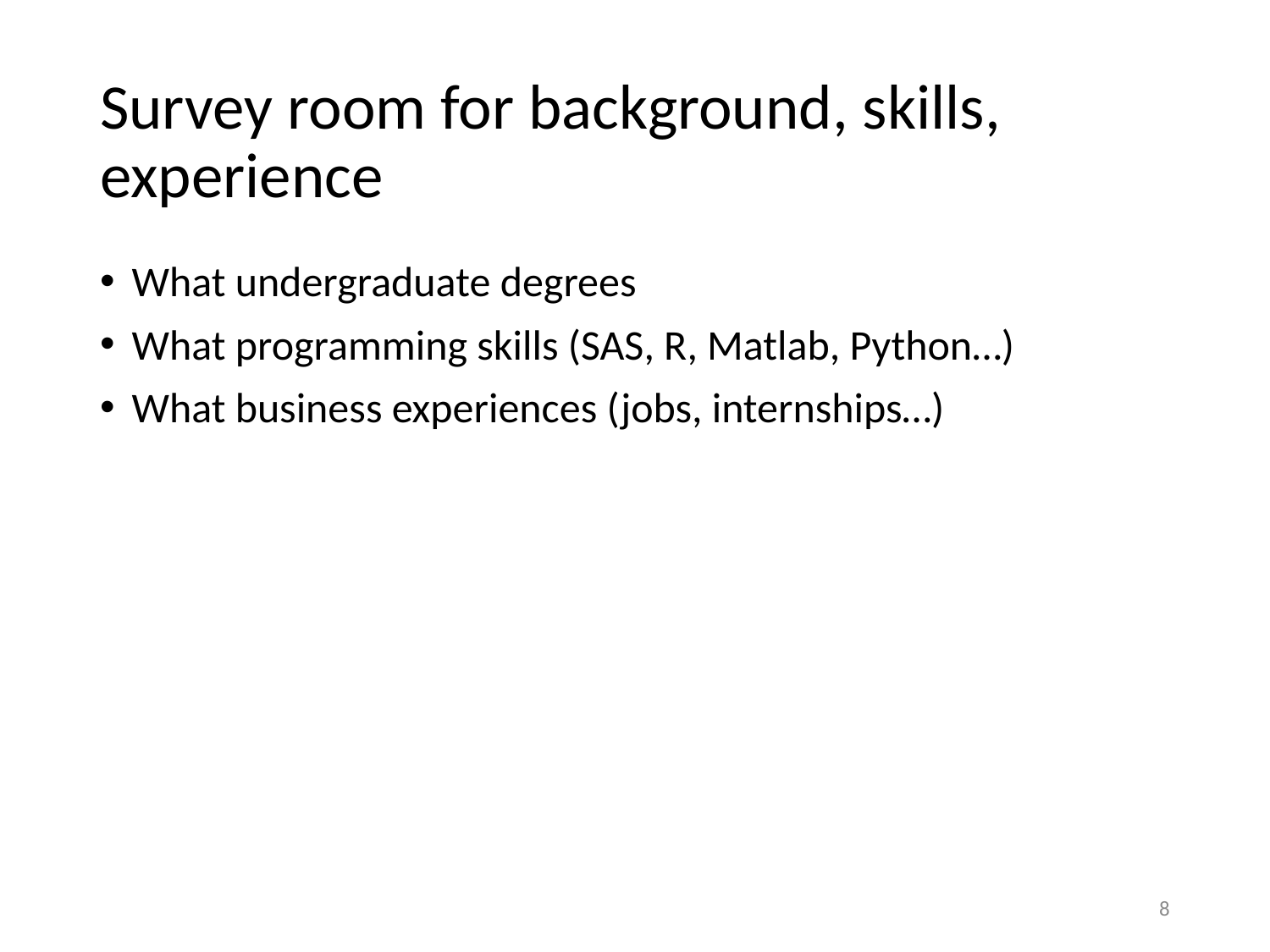

# Survey room for background, skills, experience
What undergraduate degrees
What programming skills (SAS, R, Matlab, Python…)
What business experiences (jobs, internships…)
8